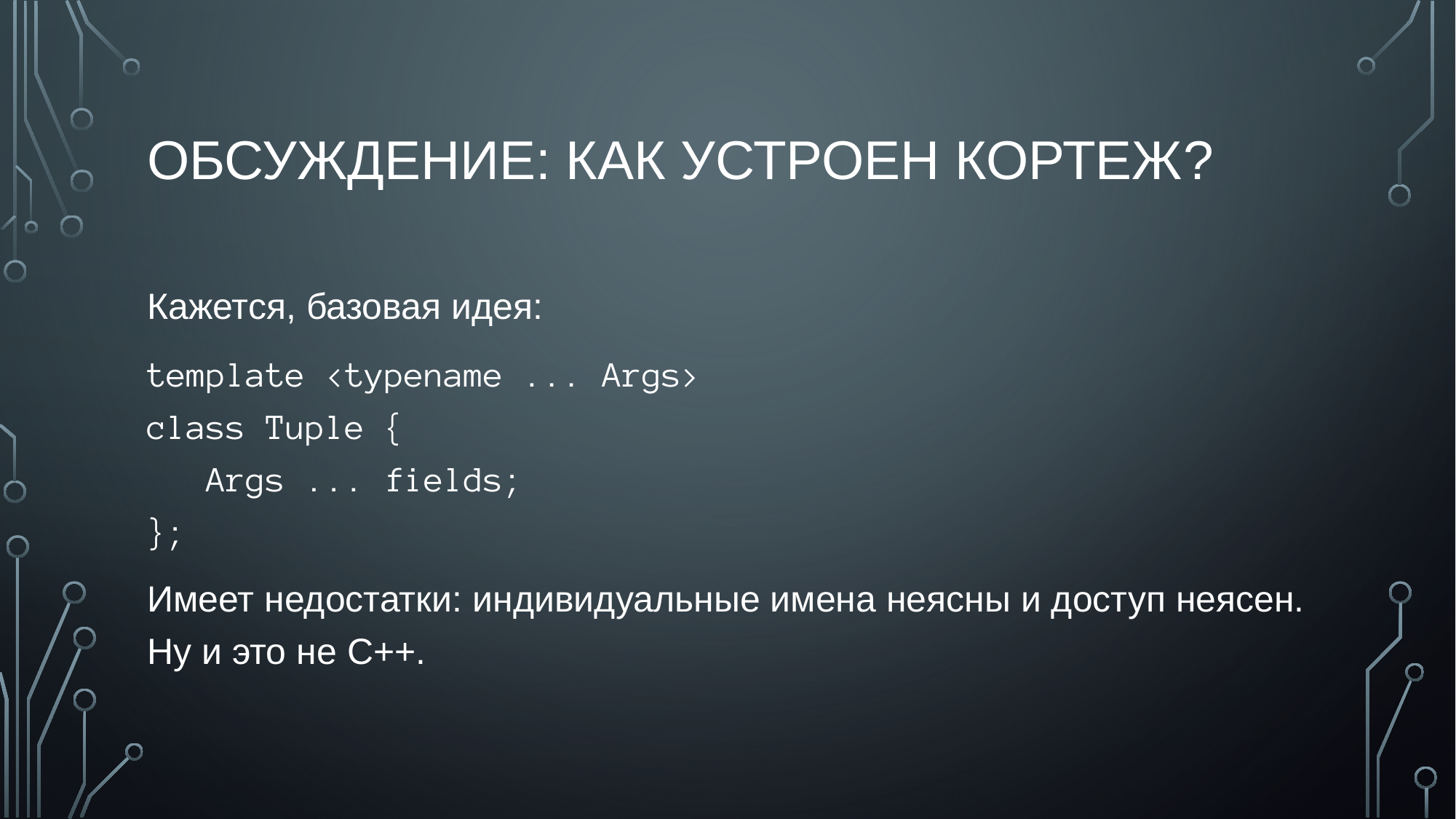

# обсуждение: как устроен кортеж?
Кажется, базовая идея:
template <typename ... Args>
class Tuple {
   Args ... fields;
};
Имеет недостатки: индивидуальные имена неясны и доступ неясен. Ну и это не C++.